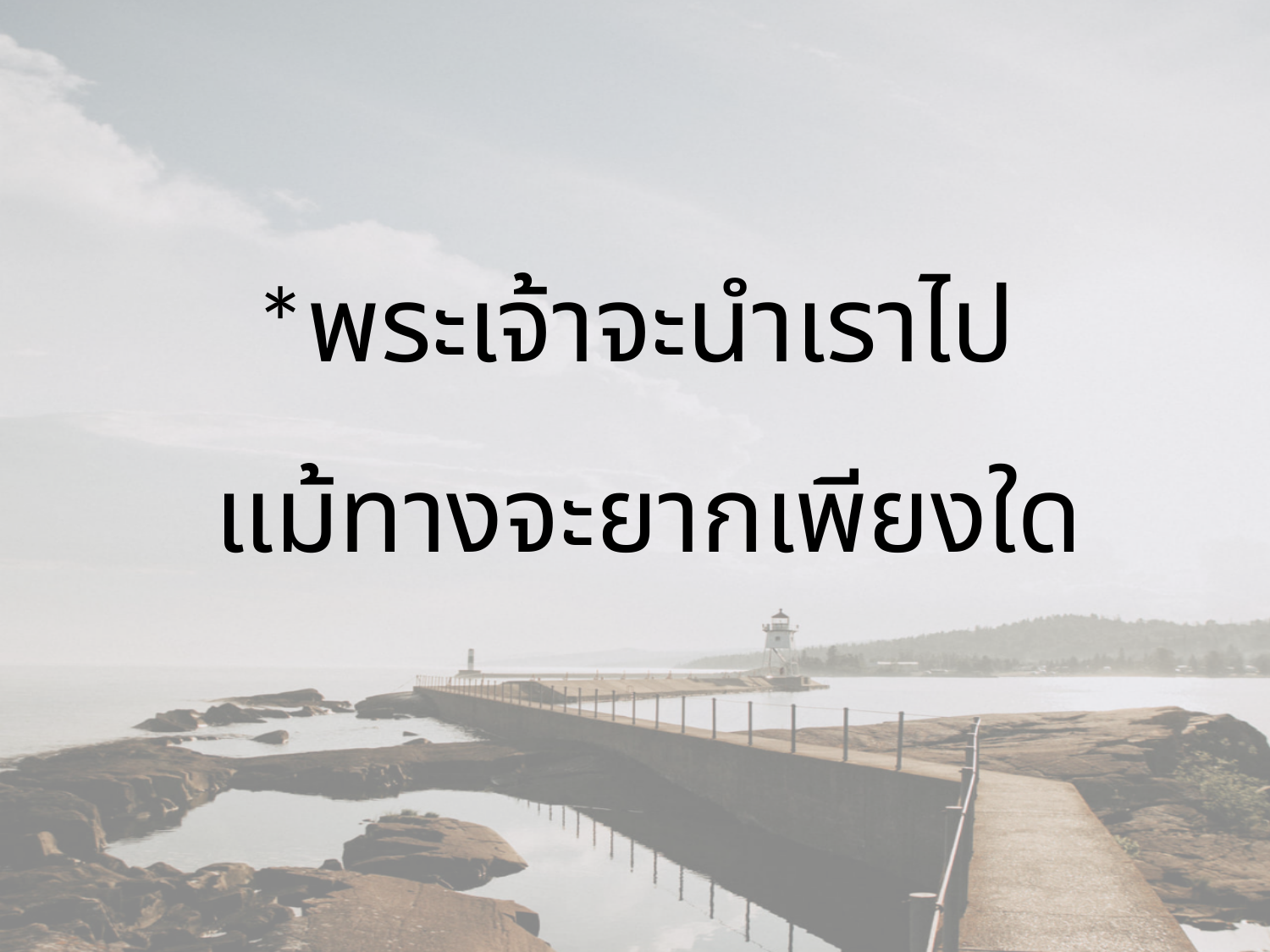

*พระเจ้าจะนำเราไป
 แม้ทางจะยากเพียงใด